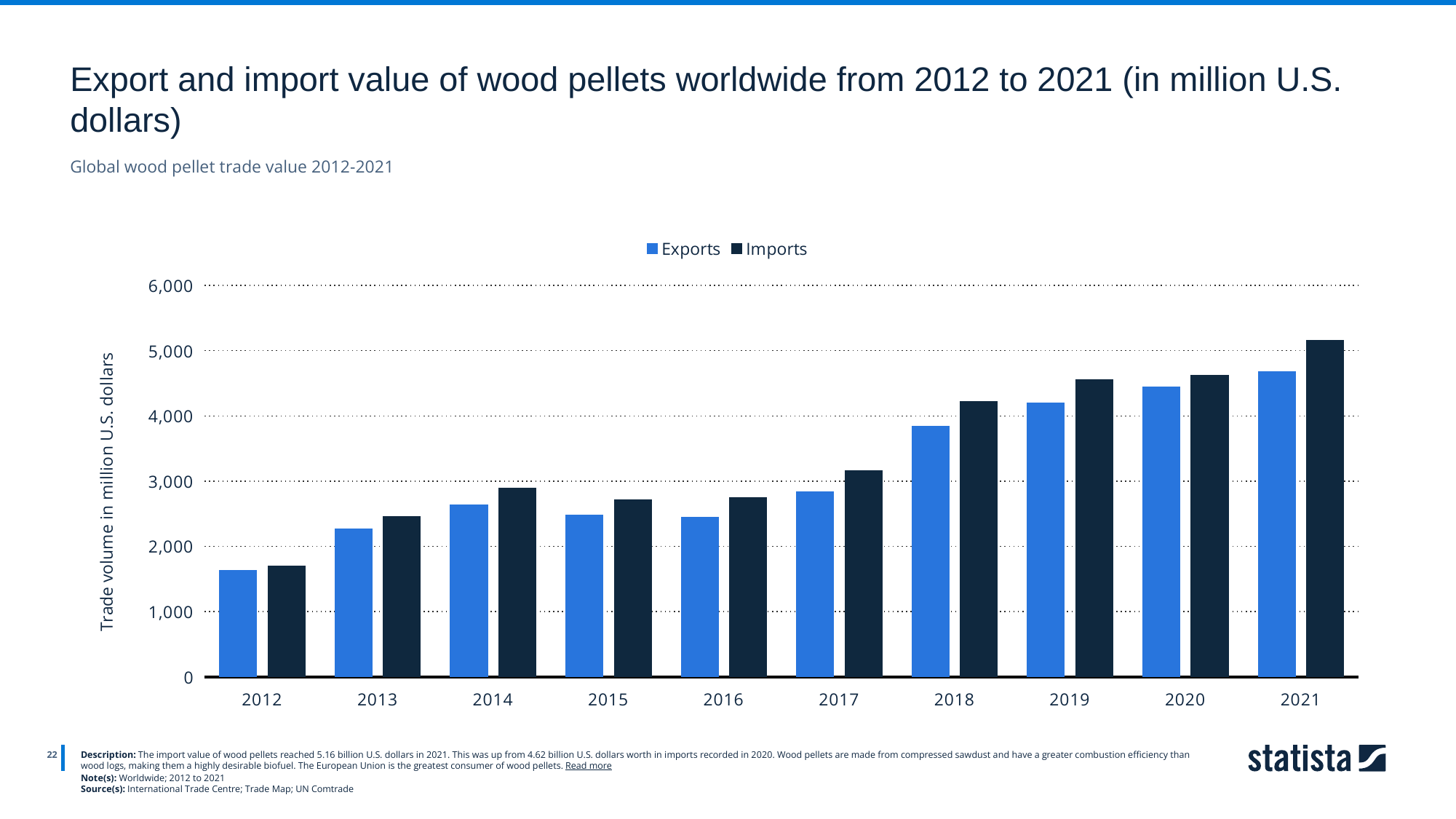

Export and import value of wood pellets worldwide from 2012 to 2021 (in million U.S. dollars)
Global wood pellet trade value 2012-2021

### Chart

| Category | Exports | Imports |
|---|---|---|
| 2012 | 1636.29 | 1698.18 |
| 2013 | 2261.93 | 2460.37 |
| 2014 | 2635.12 | 2886.37 |
| 2015 | 2476.02 | 2711.53 |
| 2016 | 2445.07 | 2745.56 |
| 2017 | 2839.58 | 3160.1 |
| 2018 | 3839.57 | 4221.64 |
| 2019 | 4196.44 | 4550.47 |
| 2020 | 4439.22 | 4617.59 |
| 2021 | 4679.65 | 5156.37 |
22
Description: The import value of wood pellets reached 5.16 billion U.S. dollars in 2021. This was up from 4.62 billion U.S. dollars worth in imports recorded in 2020. Wood pellets are made from compressed sawdust and have a greater combustion efficiency than wood logs, making them a highly desirable biofuel. The European Union is the greatest consumer of wood pellets. Read more
Note(s): Worldwide; 2012 to 2021
Source(s): International Trade Centre; Trade Map; UN Comtrade